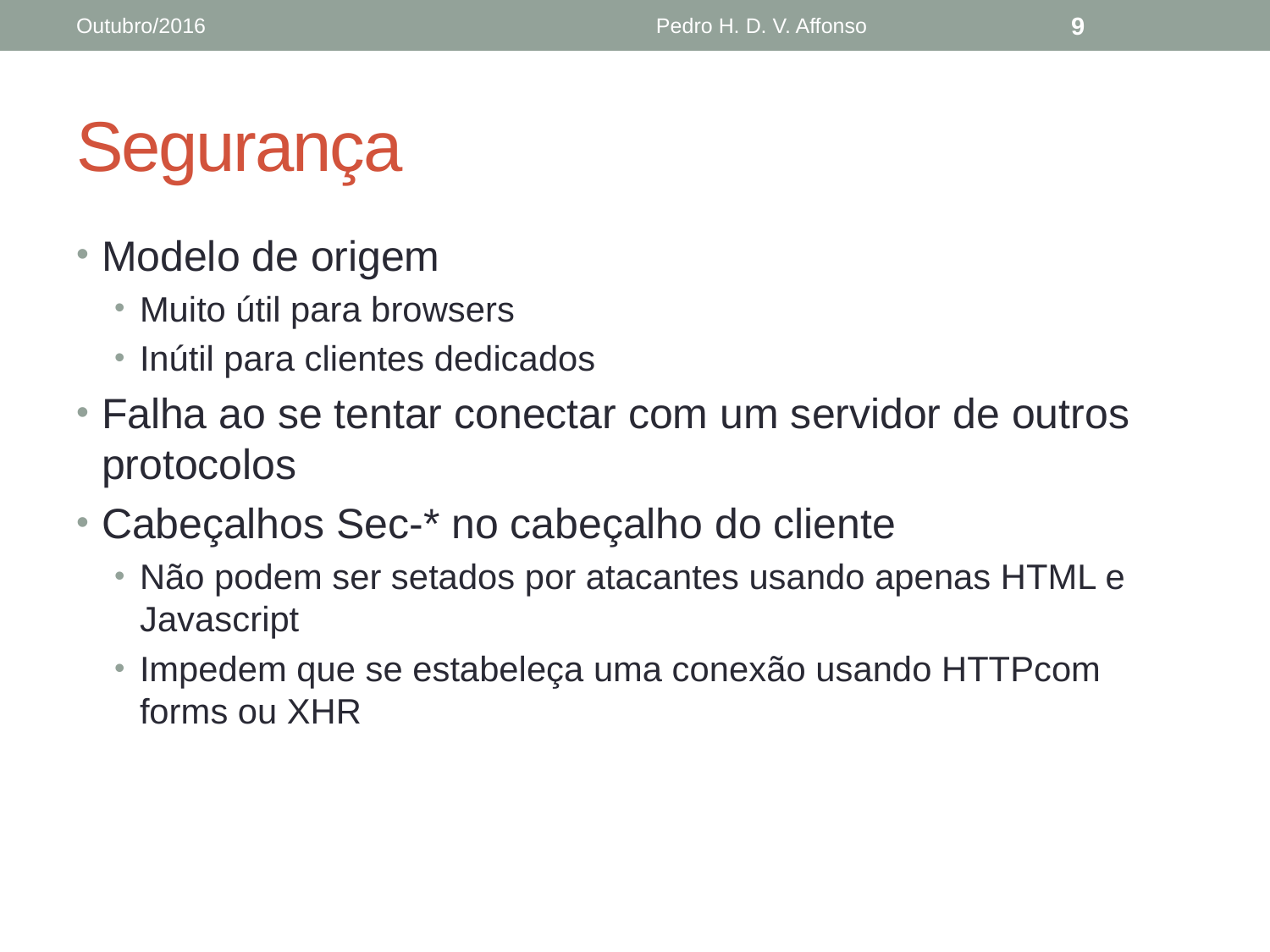

Outubro/2016
Pedro H. D. V. Affonso
9
# Segurança
Modelo de origem
Muito útil para browsers
Inútil para clientes dedicados
Falha ao se tentar conectar com um servidor de outros protocolos
Cabeçalhos Sec-* no cabeçalho do cliente
Não podem ser setados por atacantes usando apenas HTML e Javascript
Impedem que se estabeleça uma conexão usando HTTPcom forms ou XHR